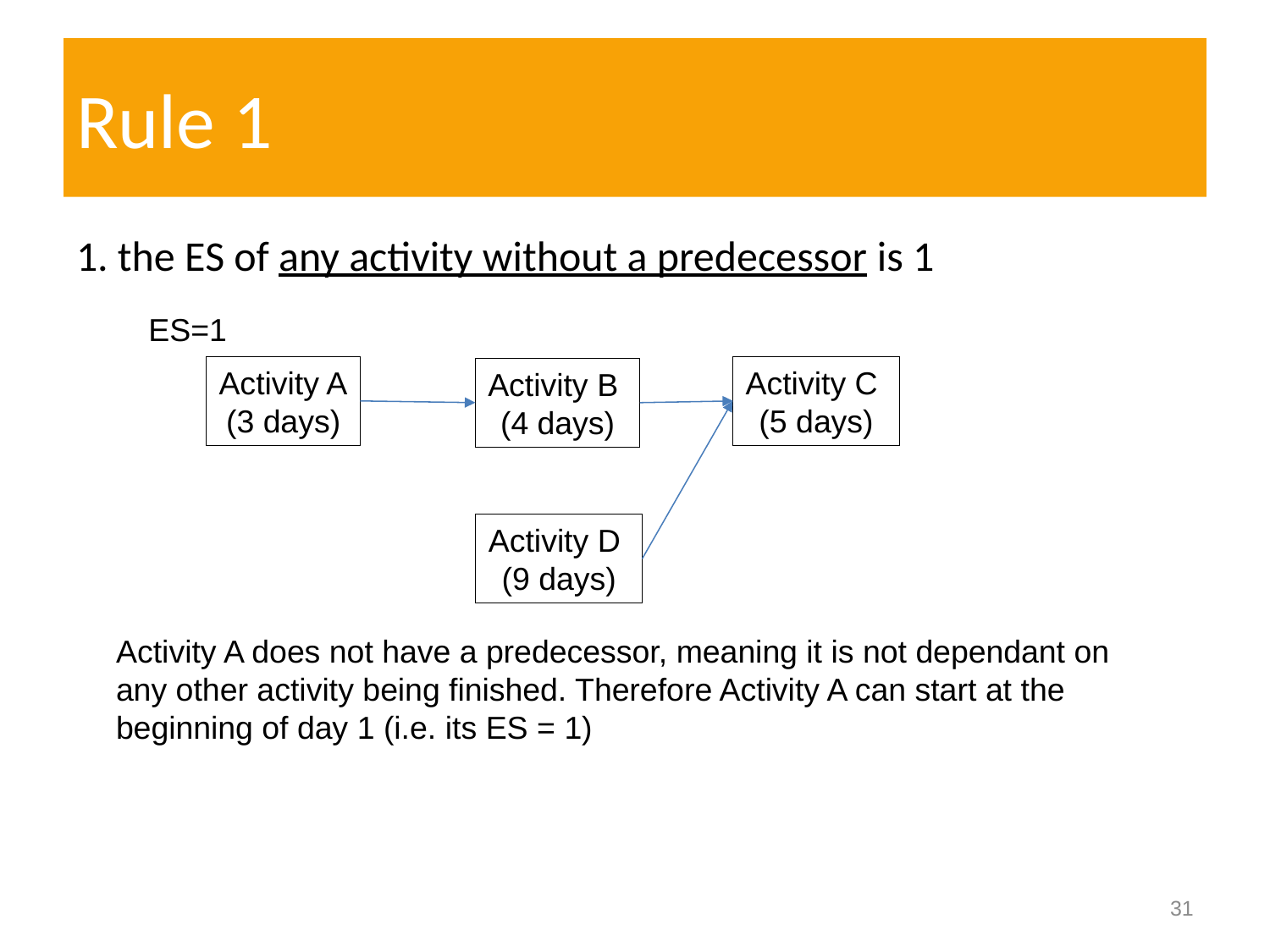

# Rule 1
1. the ES of any activity without a predecessor is 1

ES=1
Activity C
(5 days)
Activity A
(3 days)
Activity B
(4 days)
Activity D
(9 days)
Activity A does not have a predecessor, meaning it is not dependant on any other activity being finished. Therefore Activity A can start at the beginning of day 1 (i.e. its ES = 1)

31